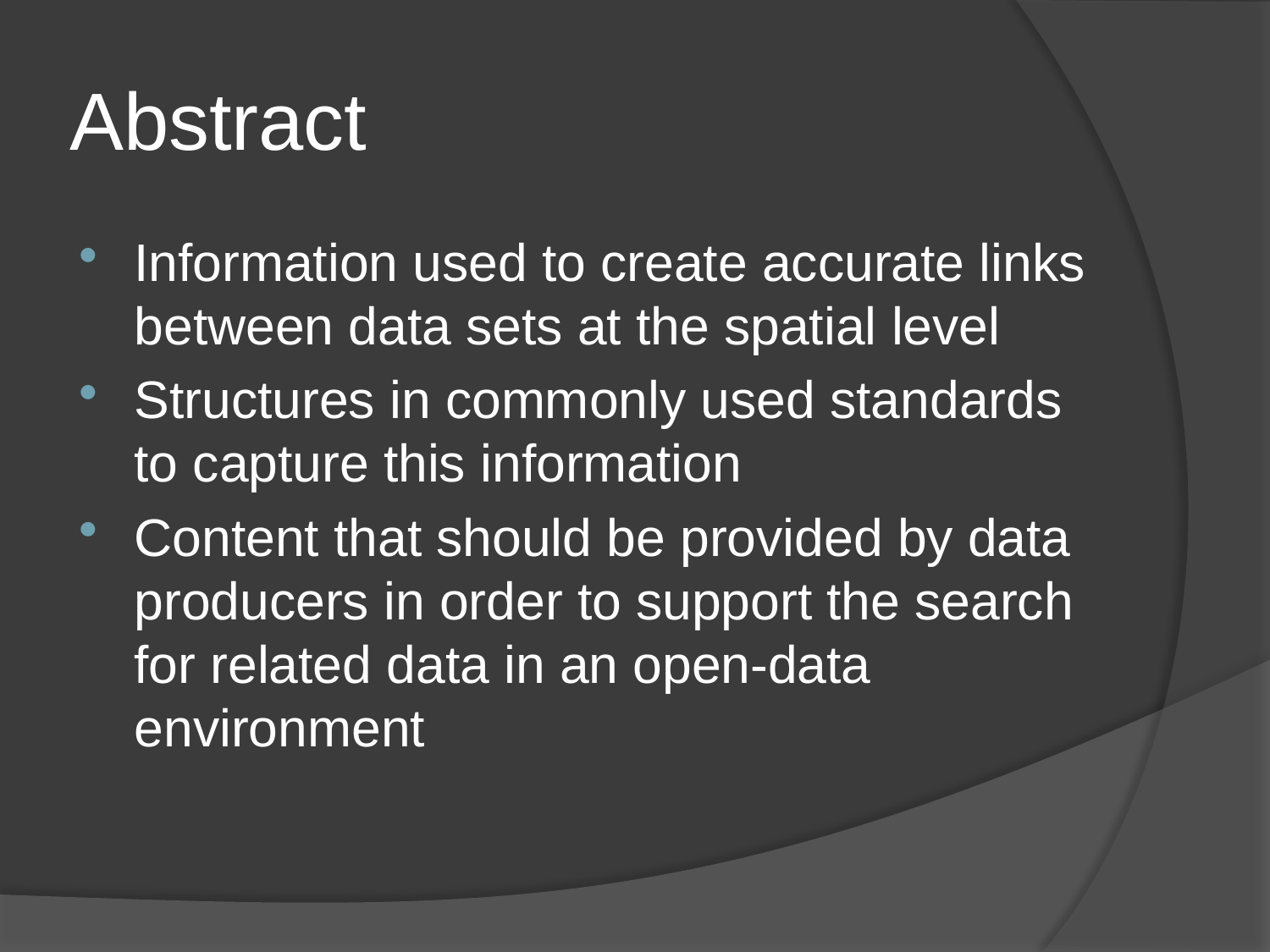

# Abstract
Information used to create accurate links between data sets at the spatial level
Structures in commonly used standards to capture this information
Content that should be provided by data producers in order to support the search for related data in an open-data environment